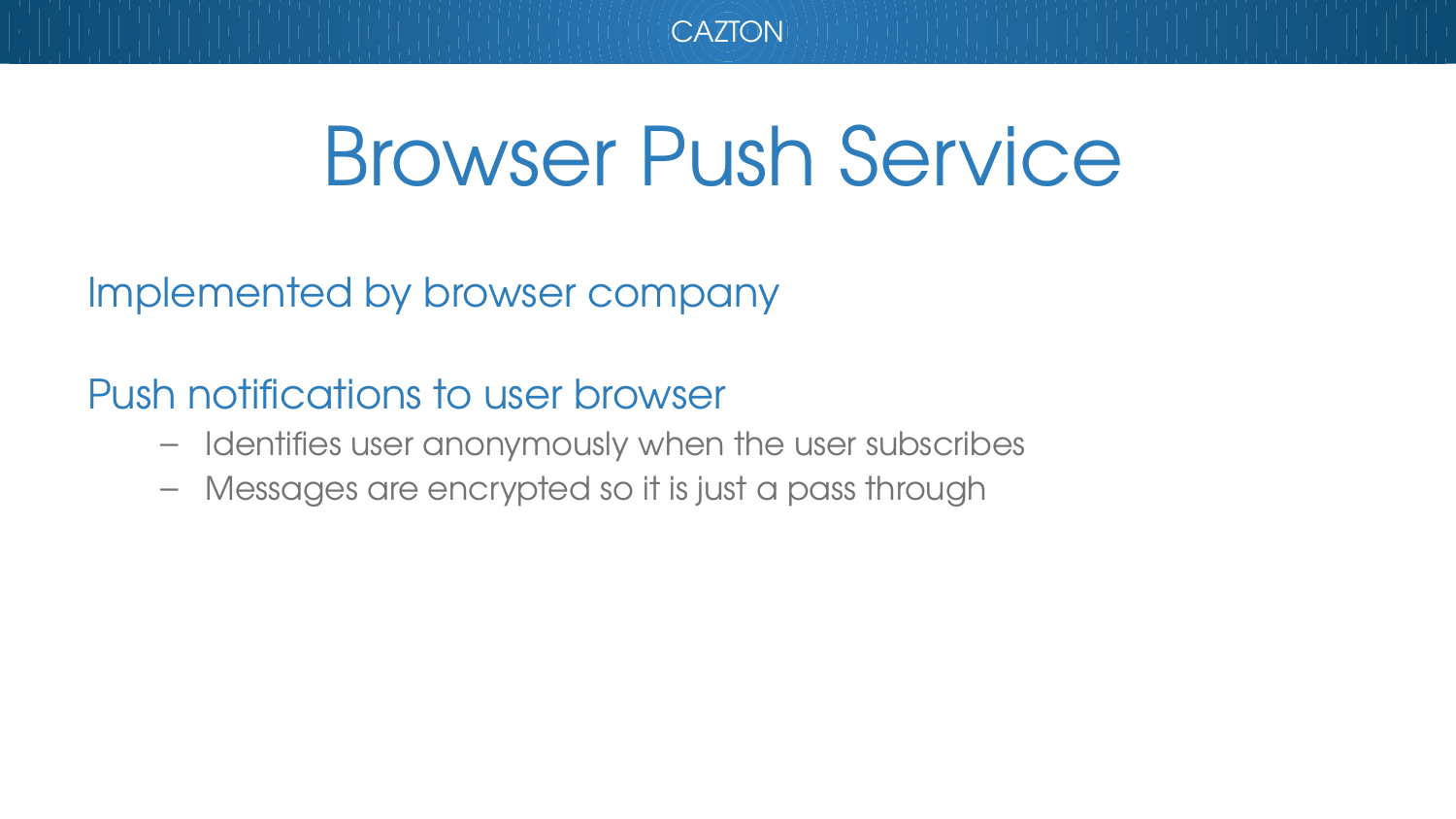

# Browser Push Service
Implemented by browser company

Push notifications to user browser
Identifies user anonymously when the user subscribes
Messages are encrypted so it is just a pass through